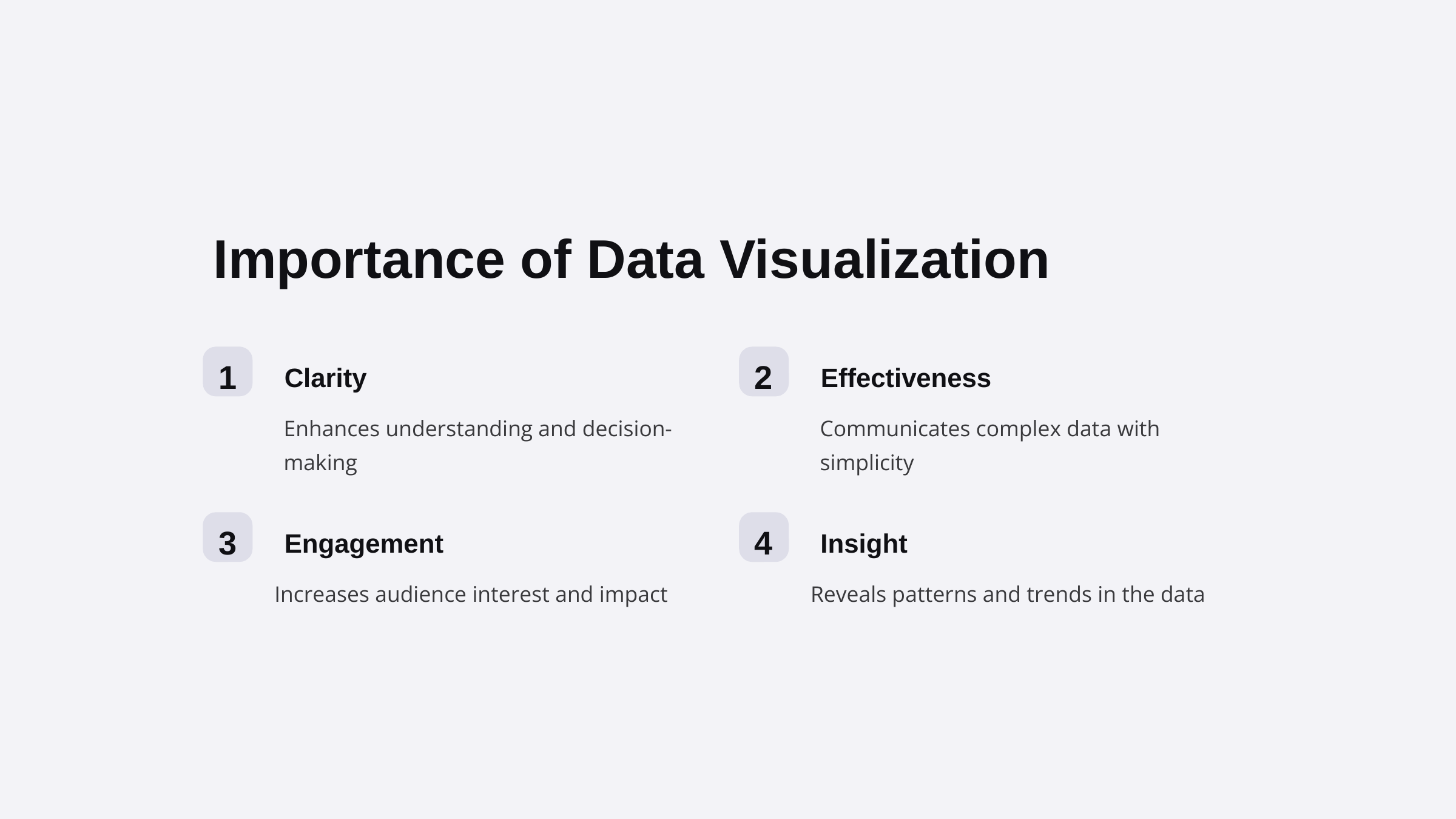

Importance of Data Visualization

1
2
Clarity
Effectiveness
Enhances understanding and decision-making
Communicates complex data with simplicity

3
4
Engagement
Insight
Increases audience interest and impact
Reveals patterns and trends in the data